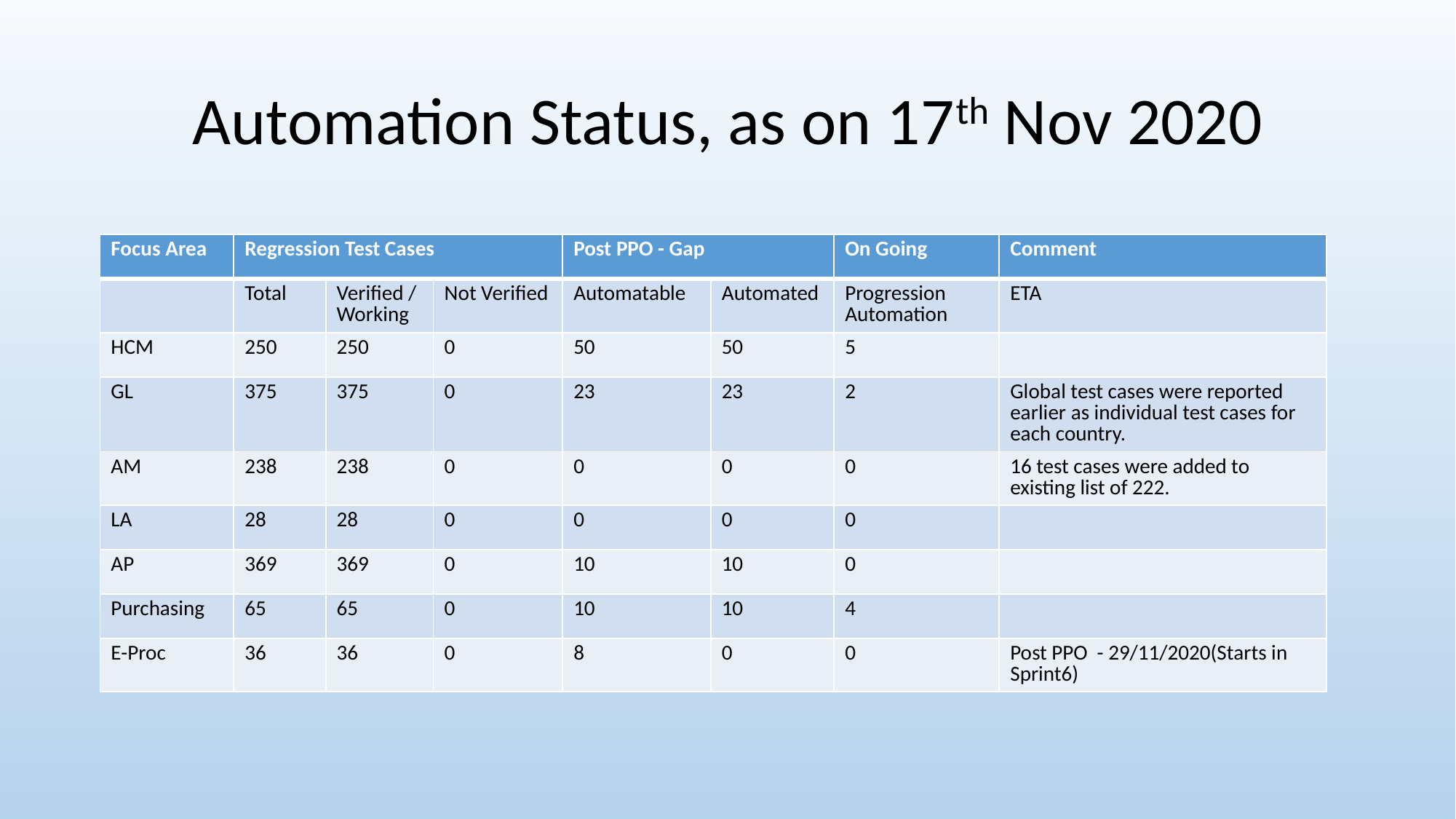

# Automation Status, as on 17th Nov 2020

| Focus Area | Regression Test Cases |  |  | Post PPO - Gap |  | On Going | Comment |
| --- | --- | --- | --- | --- | --- | --- | --- |
|  | Total | Verified / Working | Not Verified | Automatable | Automated | Progression Automation | ETA |
| HCM | 250 | 250 | 0 | 50 | 50 | 5 |  |
| GL | 375 | 375 | 0 | 23 | 23 | 2 | Global test cases were reported earlier as individual test cases for each country. |
| AM | 238 | 238 | 0 | 0 | 0 | 0 | 16 test cases were added to existing list of 222. |
| LA | 28 | 28 | 0 | 0 | 0 | 0 |  |
| AP | 369 | 369 | 0 | 10 | 10 | 0 |  |
| Purchasing | 65 | 65 | 0 | 10 | 10 | 4 |  |
| E-Proc | 36 | 36 | 0 | 8 | 0 | 0 | Post PPO  - 29/11/2020(Starts in Sprint6) |